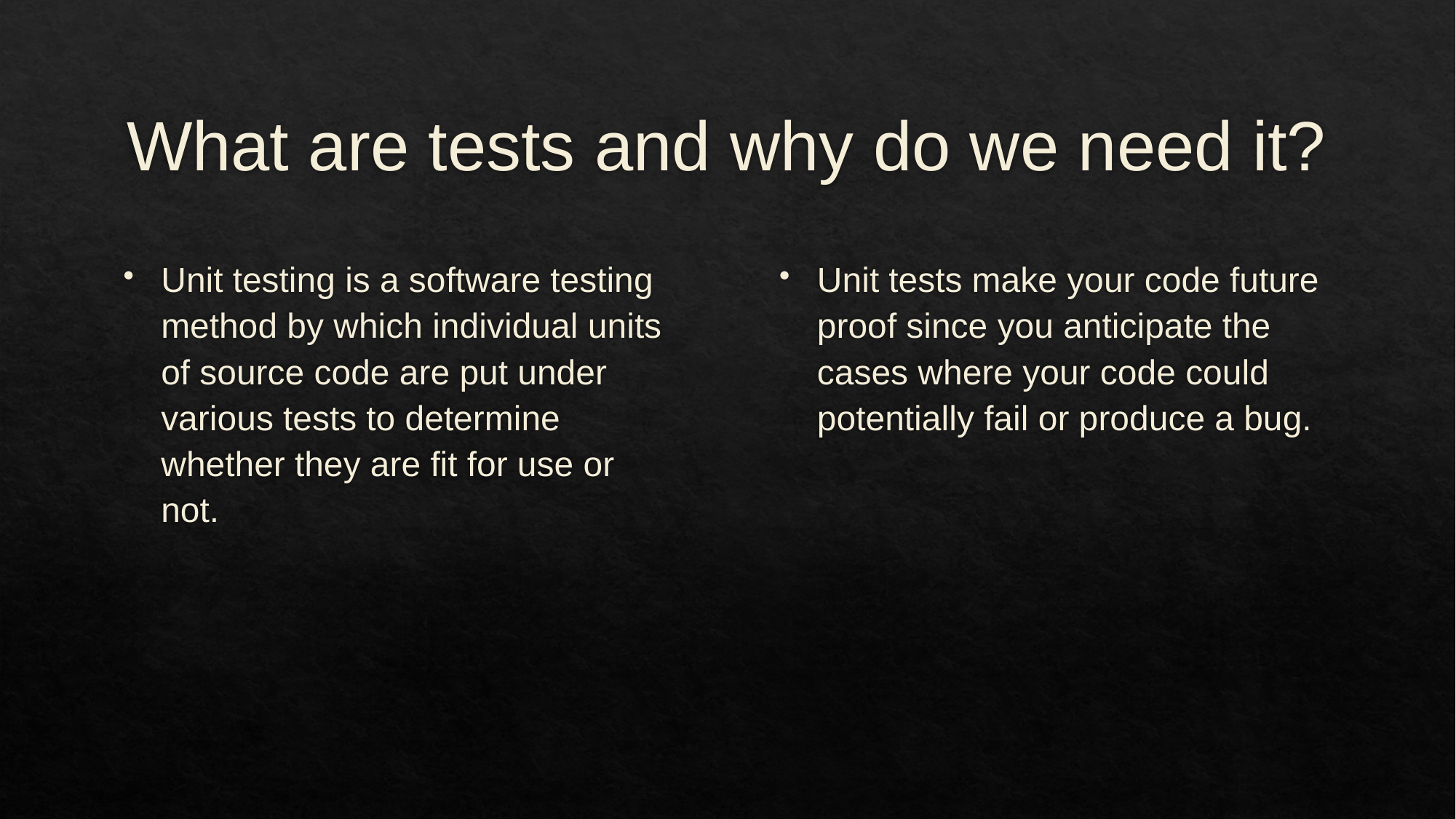

# What are tests and why do we need it?
Unit testing is a software testing method by which individual units of source code are put under various tests to determine whether they are fit for use or not.
Unit tests make your code future proof since you anticipate the cases where your code could potentially fail or produce a bug.